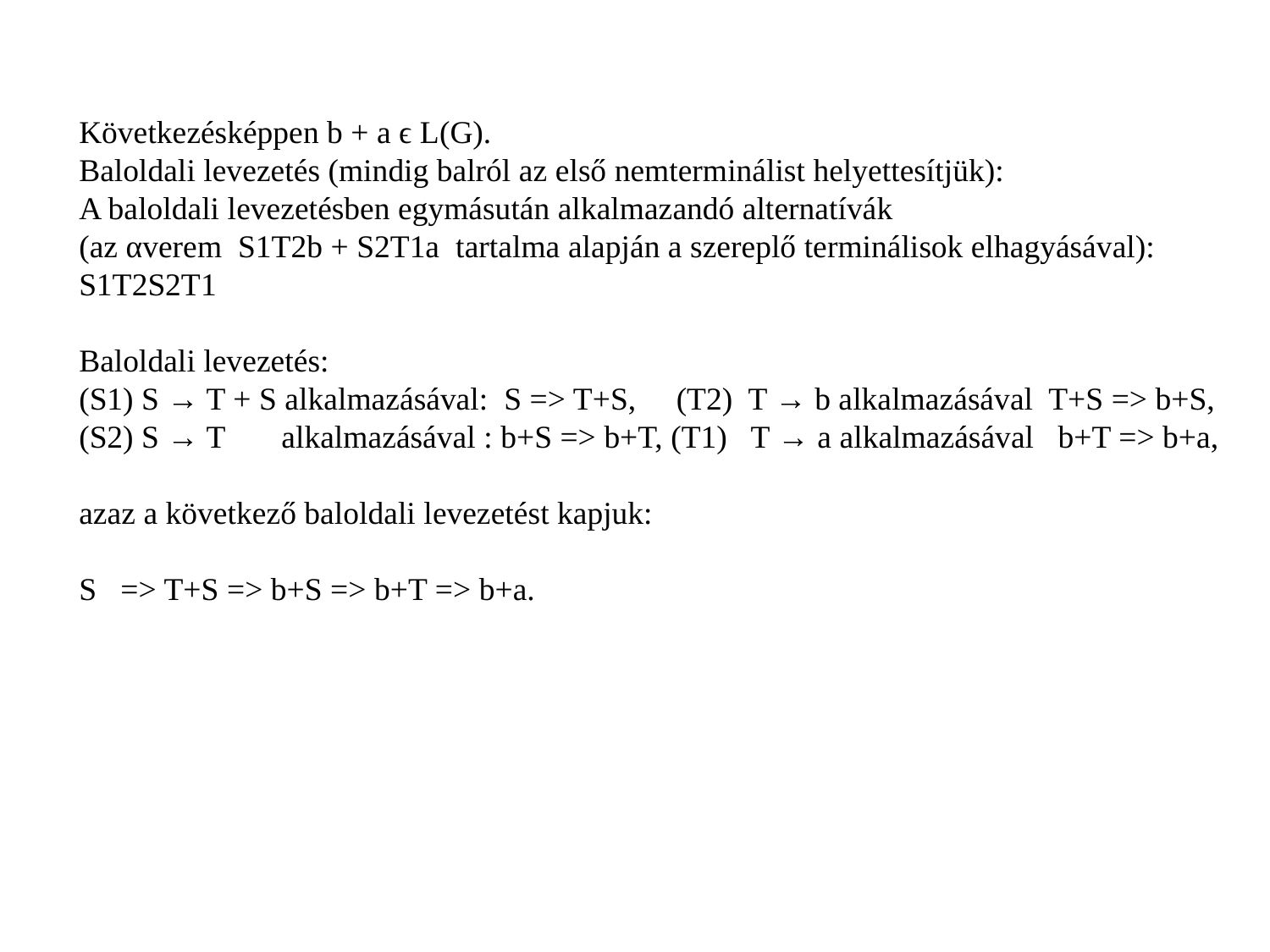

Következésképpen b + a ϵ L(G).
Baloldali levezetés (mindig balról az első nemterminálist helyettesítjük):
A baloldali levezetésben egymásután alkalmazandó alternatívák
(az αverem  S1T2b + S2T1a  tartalma alapján a szereplő terminálisok elhagyásával):
S1T2S2T1

Baloldali levezetés:
(S1) S → T + S alkalmazásával:  S => T+S,     (T2)  T → b alkalmazásával  T+S => b+S,
(S2) S → T       alkalmazásával : b+S => b+T, (T1)   T → a alkalmazásával   b+T => b+a,

azaz a következő baloldali levezetést kapjuk:

S   => T+S => b+S => b+T => b+a.